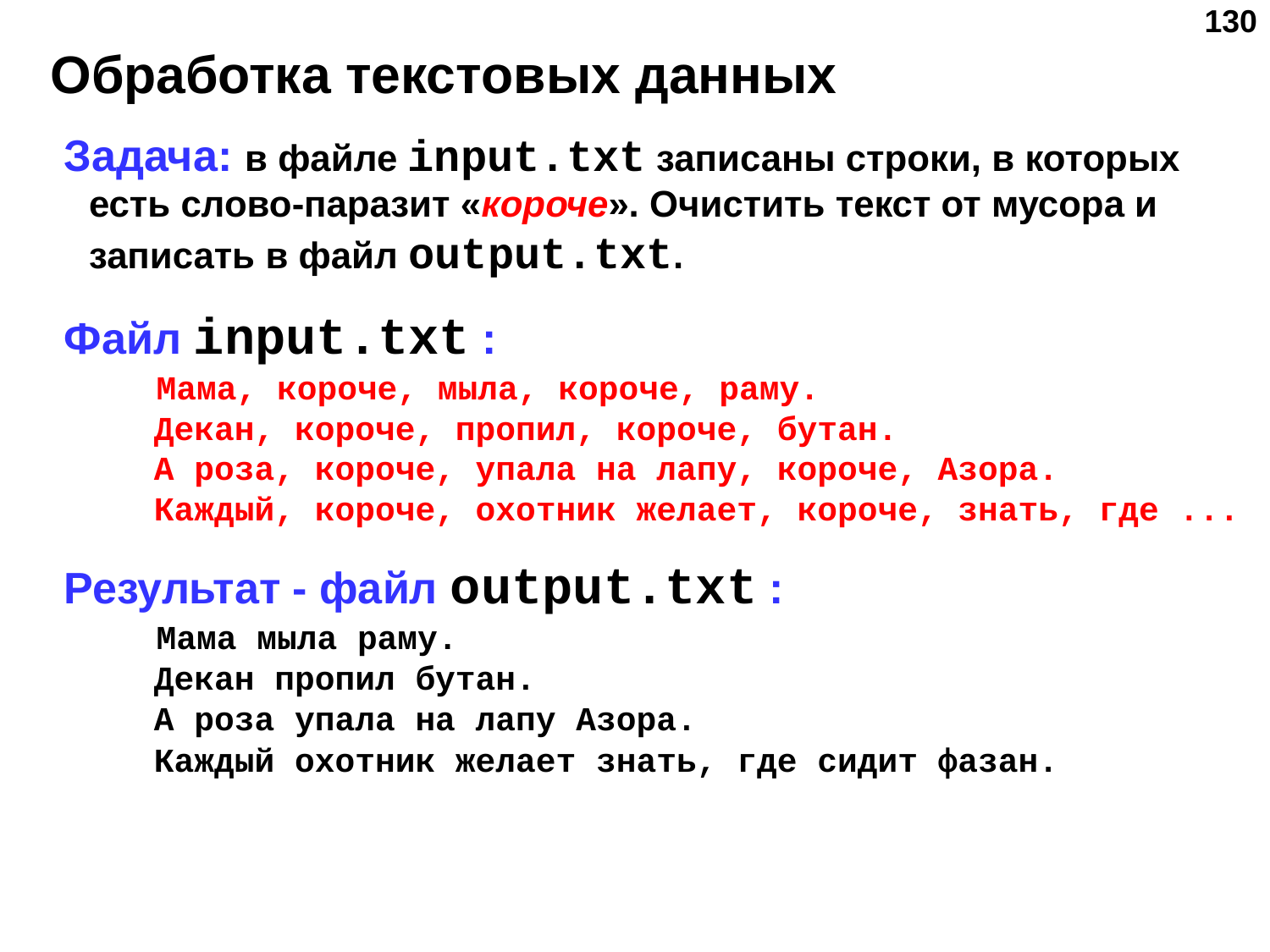

130
# Обработка текстовых данных
Задача: в файле input.txt записаны строки, в которых есть слово-паразит «короче». Очистить текст от мусора и записать в файл output.txt.
Файл input.txt :
  Мама, короче, мыла, короче, раму.
  Декан, короче, пропил, короче, бутан.
  А роза, короче, упала на лапу, короче, Азора.
  Каждый, короче, охотник желает, короче, знать, где ...
Результат - файл output.txt :
  Мама мыла раму.
  Декан пропил бутан.
  А роза упала на лапу Азора.
  Каждый охотник желает знать, где сидит фазан.